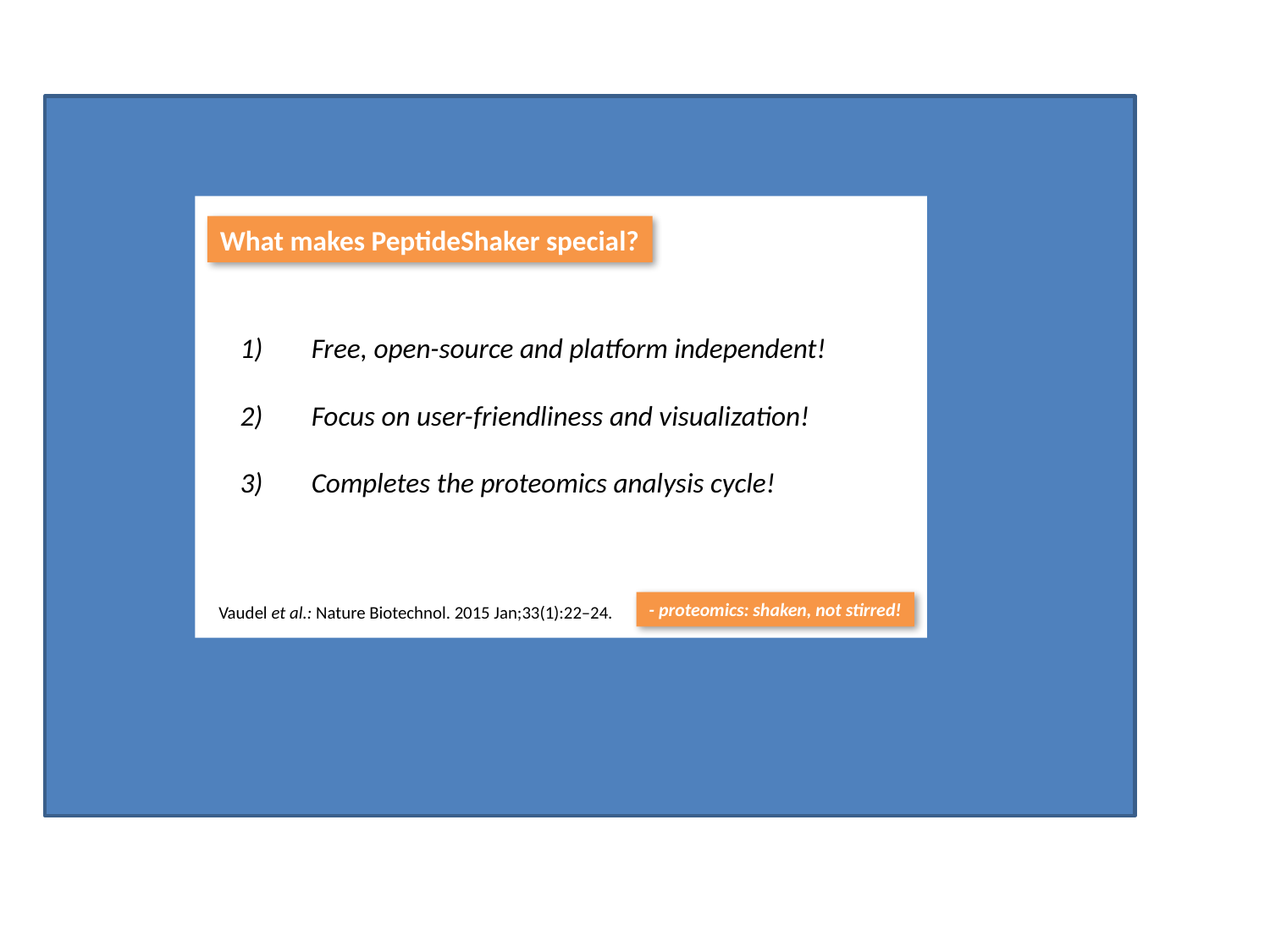

PeptideShaker Overview
What makes PeptideShaker special?
Free, open-source and platform independent!

Focus on user-friendliness and visualization!

Completes the proteomics analysis cycle!
- proteomics: shaken, not stirred!
Vaudel et al.: Nature Biotechnol. 2015 Jan;33(1):22–24.